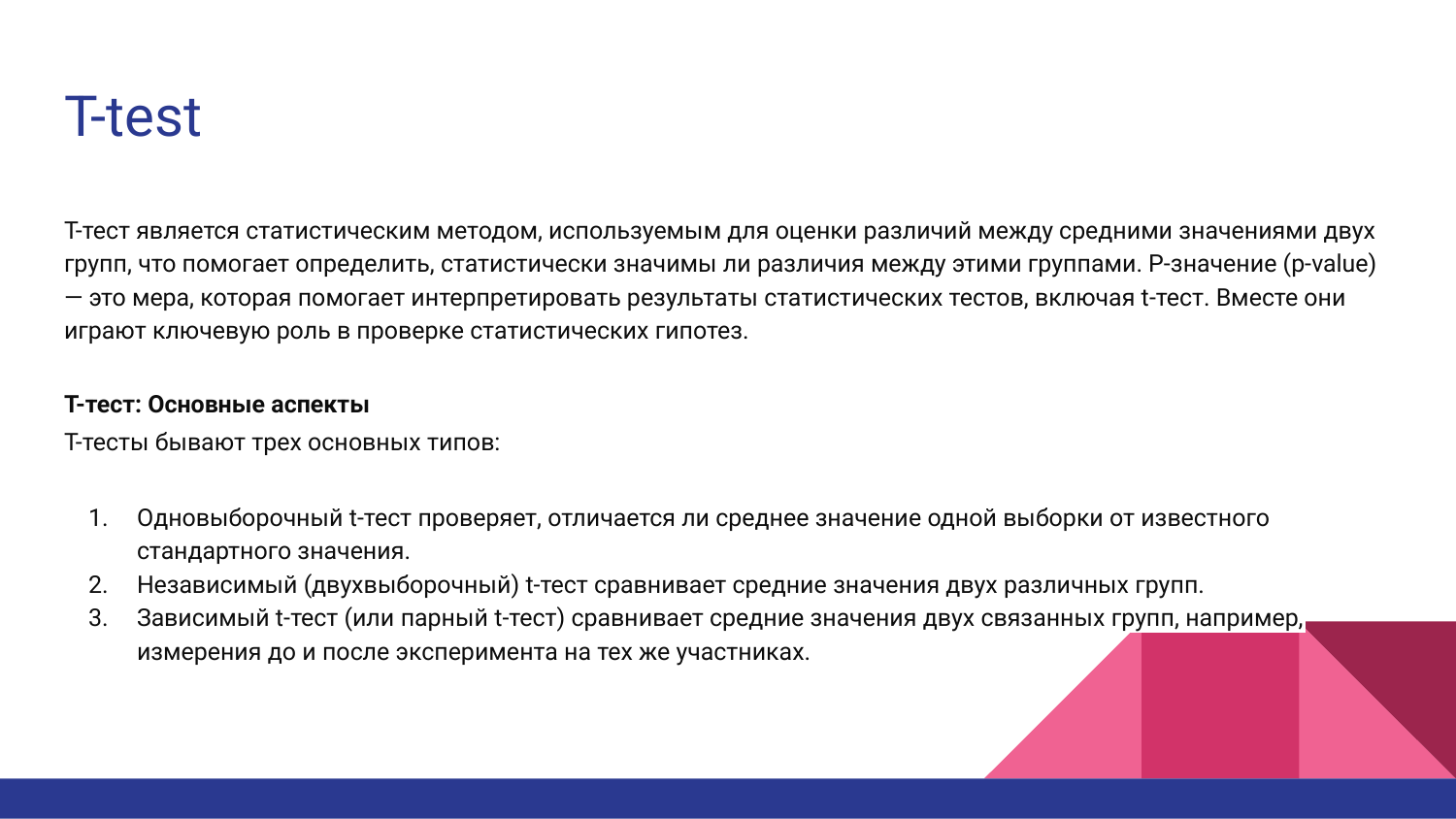

# T-test
T-тест является статистическим методом, используемым для оценки различий между средними значениями двух групп, что помогает определить, статистически значимы ли различия между этими группами. P-значение (p-value) — это мера, которая помогает интерпретировать результаты статистических тестов, включая t-тест. Вместе они играют ключевую роль в проверке статистических гипотез.
T-тест: Основные аспекты
T-тесты бывают трех основных типов:
Одновыборочный t-тест проверяет, отличается ли среднее значение одной выборки от известного стандартного значения.
Независимый (двухвыборочный) t-тест сравнивает средние значения двух различных групп.
Зависимый t-тест (или парный t-тест) сравнивает средние значения двух связанных групп, например, измерения до и после эксперимента на тех же участниках.